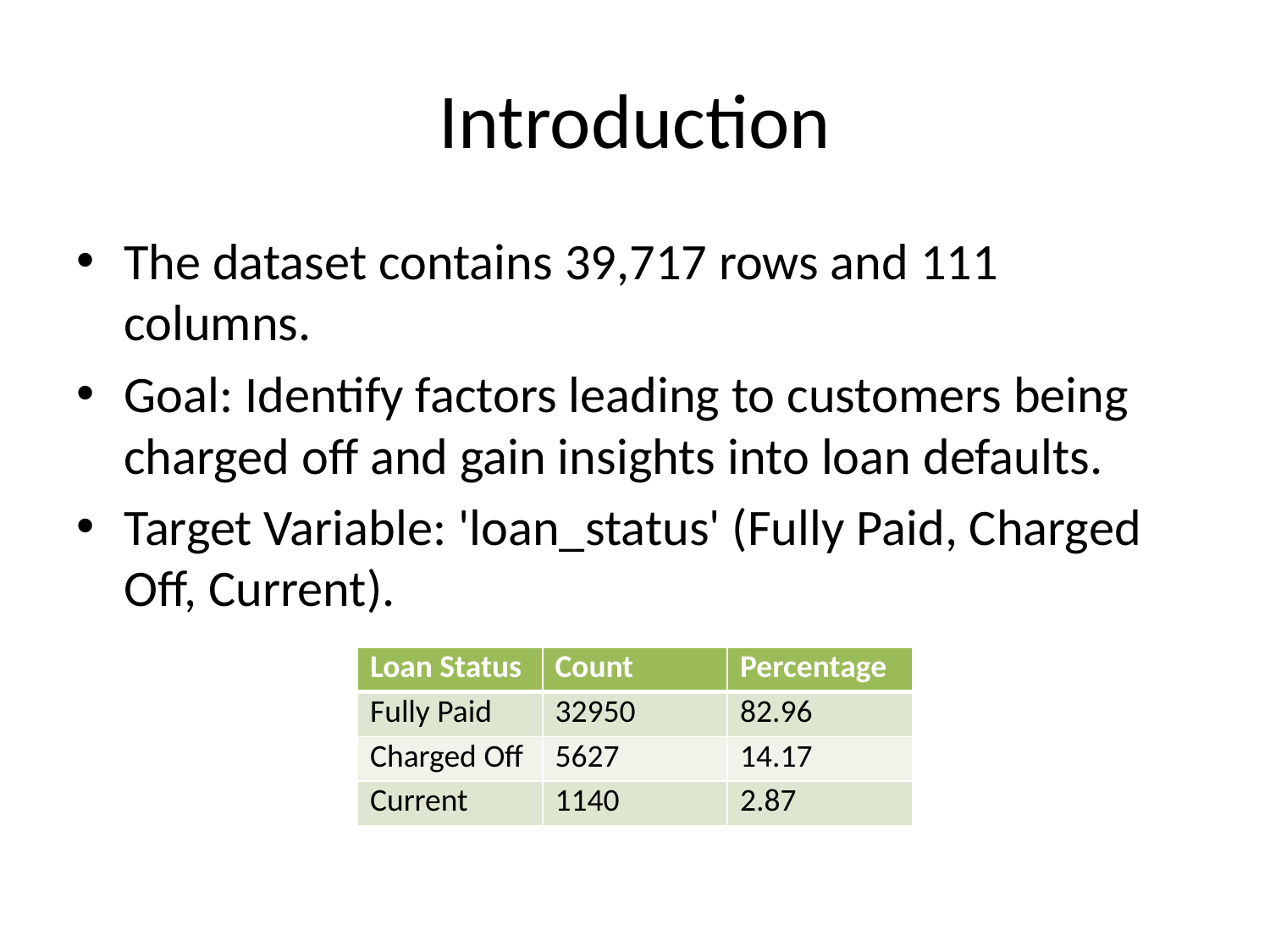

# Introduction
The dataset contains 39,717 rows and 111 columns.
Goal: Identify factors leading to customers being charged off and gain insights into loan defaults.
Target Variable: 'loan_status' (Fully Paid, Charged Off, Current).

| Loan Status | Count | Percentage |
| --- | --- | --- |
| Fully Paid | 32950 | 82.96 |
| Charged Off | 5627 | 14.17 |
| Current | 1140 | 2.87 |